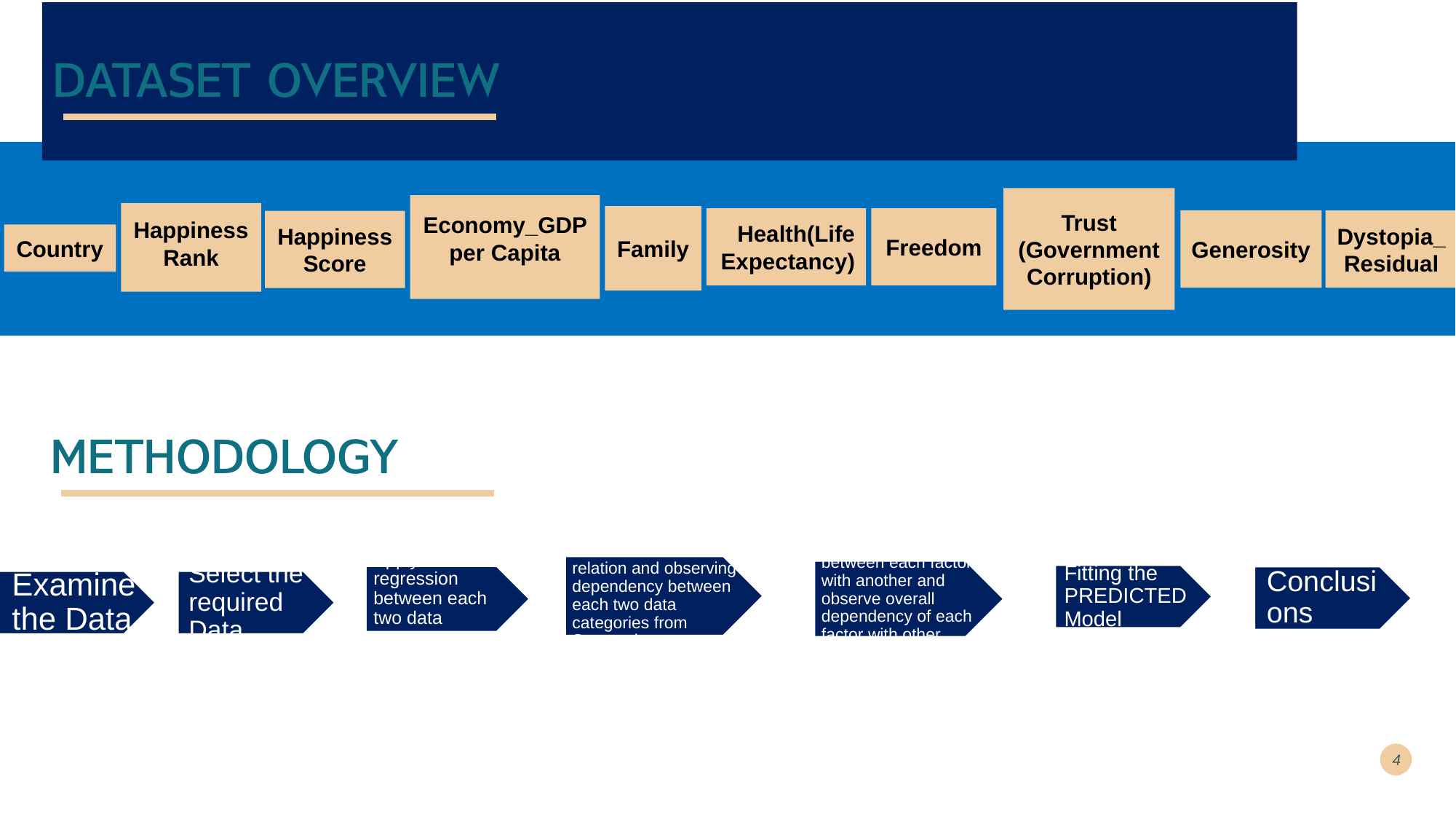

DATASET OVERVIEW

Trust (Government Corruption)

Economy_GDP per Capita

Happiness Rank

Family
Health(Life
Expectancy)
Freedom
Generosity
Dystopia_Residual
Happiness Score
Country
METHODOLOGY

Fitting the PREDICTED Model
Calculation of Co-relation and observing dependency between each two data categories from Scatterplots
Apply individual regression between each two data category
Examine the Data
Select the required Data

Conclusions
Finding Co-relation between each factor with another and observe overall dependency of each factor with other factors
4